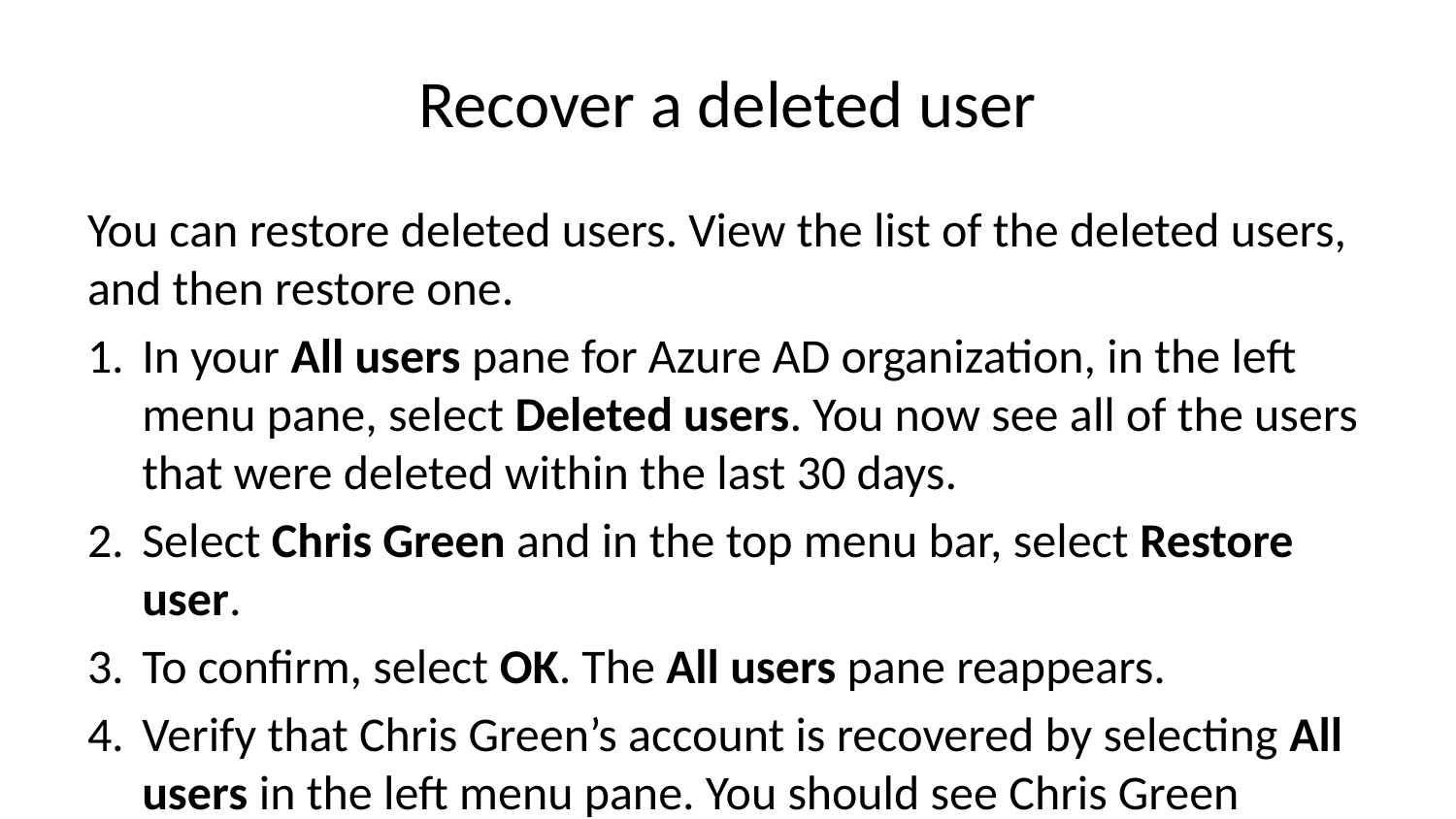

# Recover a deleted user
You can restore deleted users. View the list of the deleted users, and then restore one.
In your All users pane for Azure AD organization, in the left menu pane, select Deleted users. You now see all of the users that were deleted within the last 30 days.
Select Chris Green and in the top menu bar, select Restore user.
To confirm, select OK. The All users pane reappears.
Verify that Chris Green’s account is recovered by selecting All users in the left menu pane. You should see Chris Green restored as a user.